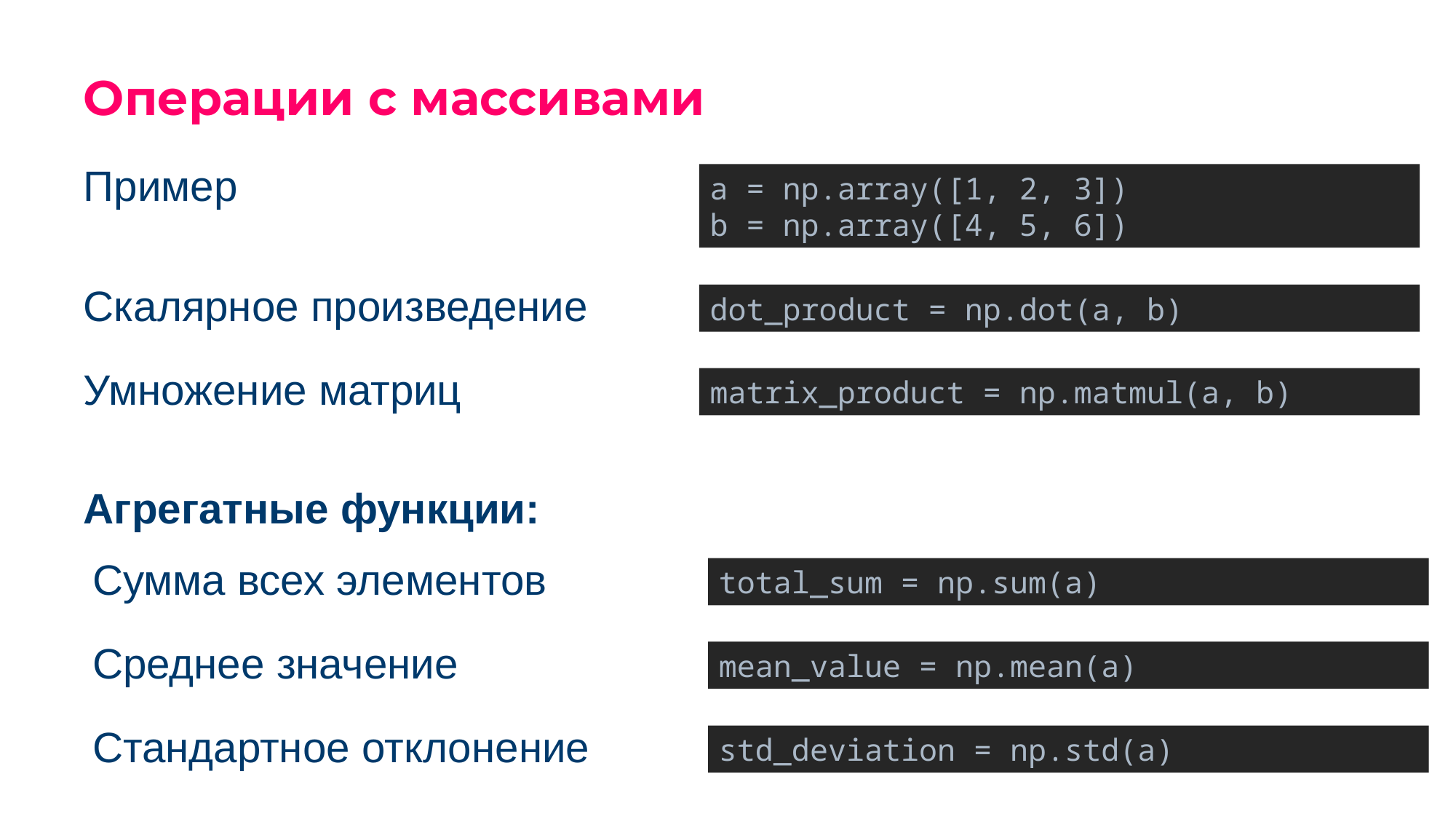

Операции с массивами
Пример

a = np.array([1, 2, 3])
b = np.array([4, 5, 6])
Скалярное произведение

dot_product = np.dot(a, b)
Умножение матриц
matrix_product = np.matmul(a, b)
Агрегатные функции:

Сумма всех элементов
total_sum = np.sum(a)
Среднее значение
mean_value = np.mean(a)
Стандартное отклонение
std_deviation = np.std(a)